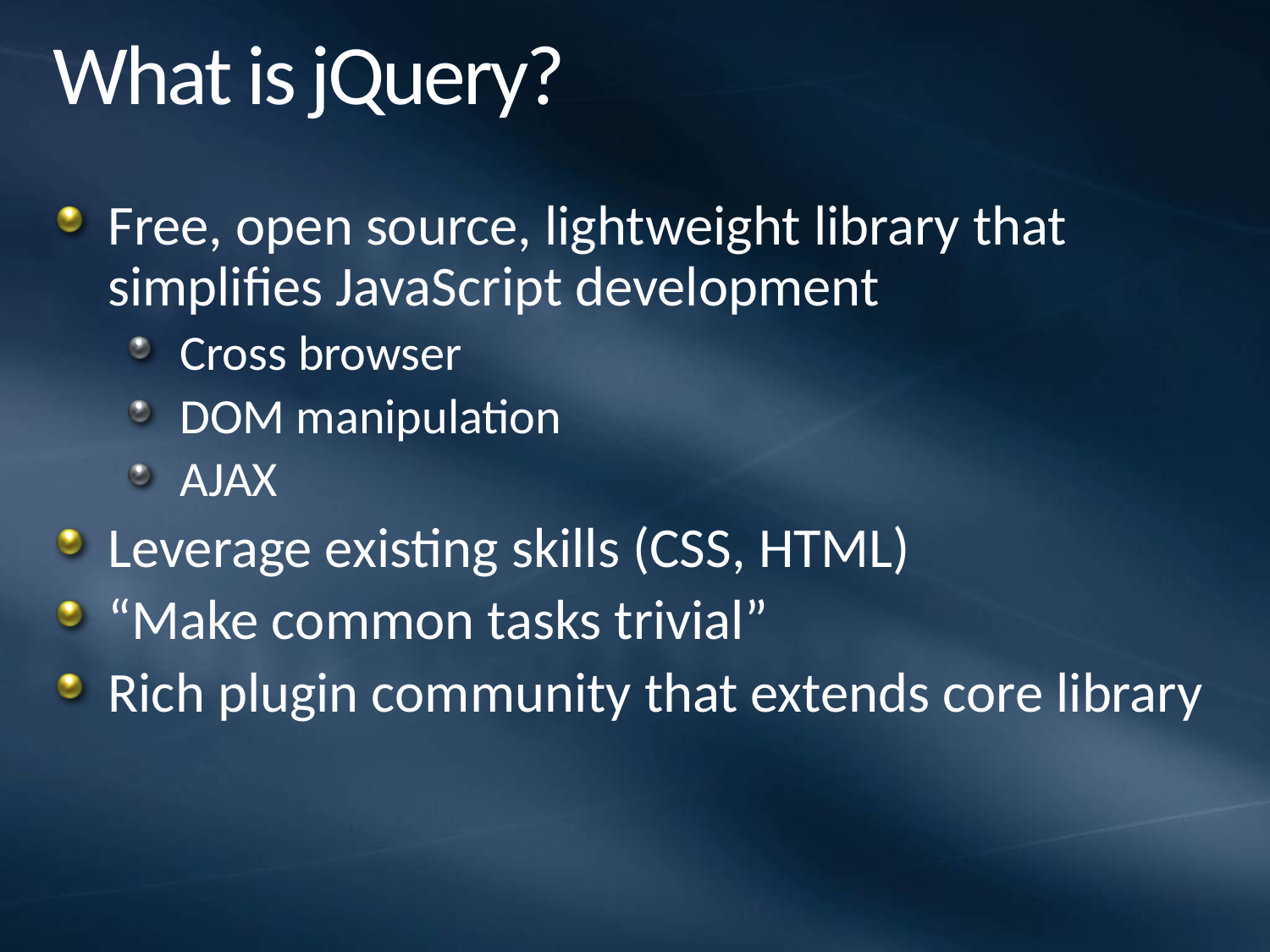

# What is jQuery?
Free, open source, lightweight library that simplifies JavaScript development
Cross browser
DOM manipulation
AJAX
Leverage existing skills (CSS, HTML)
“Make common tasks trivial”
Rich plugin community that extends core library